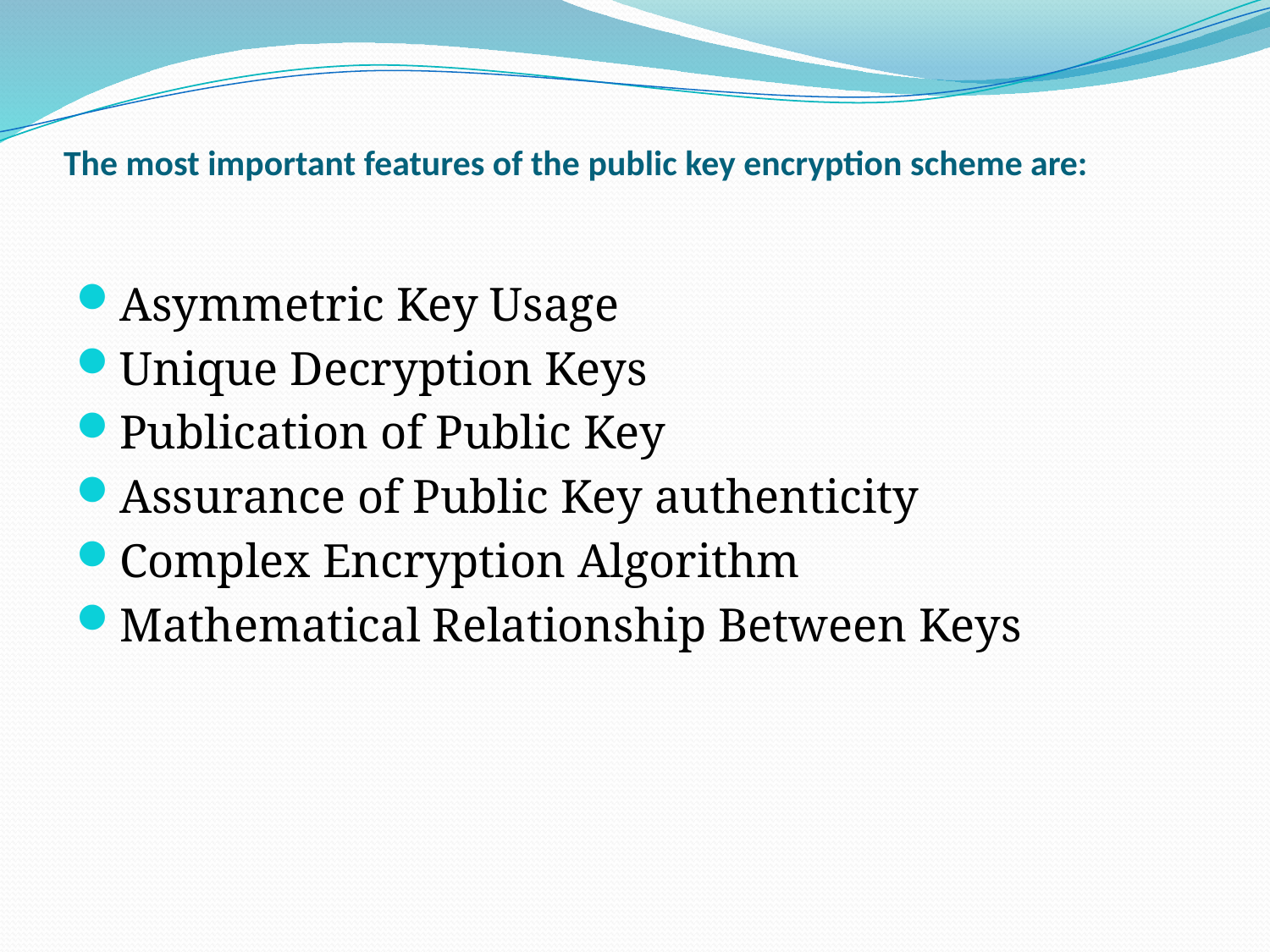

# The most important features of the public key encryption scheme are:
Asymmetric Key Usage
Unique Decryption Keys
Publication of Public Key
Assurance of Public Key authenticity
Complex Encryption Algorithm
Mathematical Relationship Between Keys